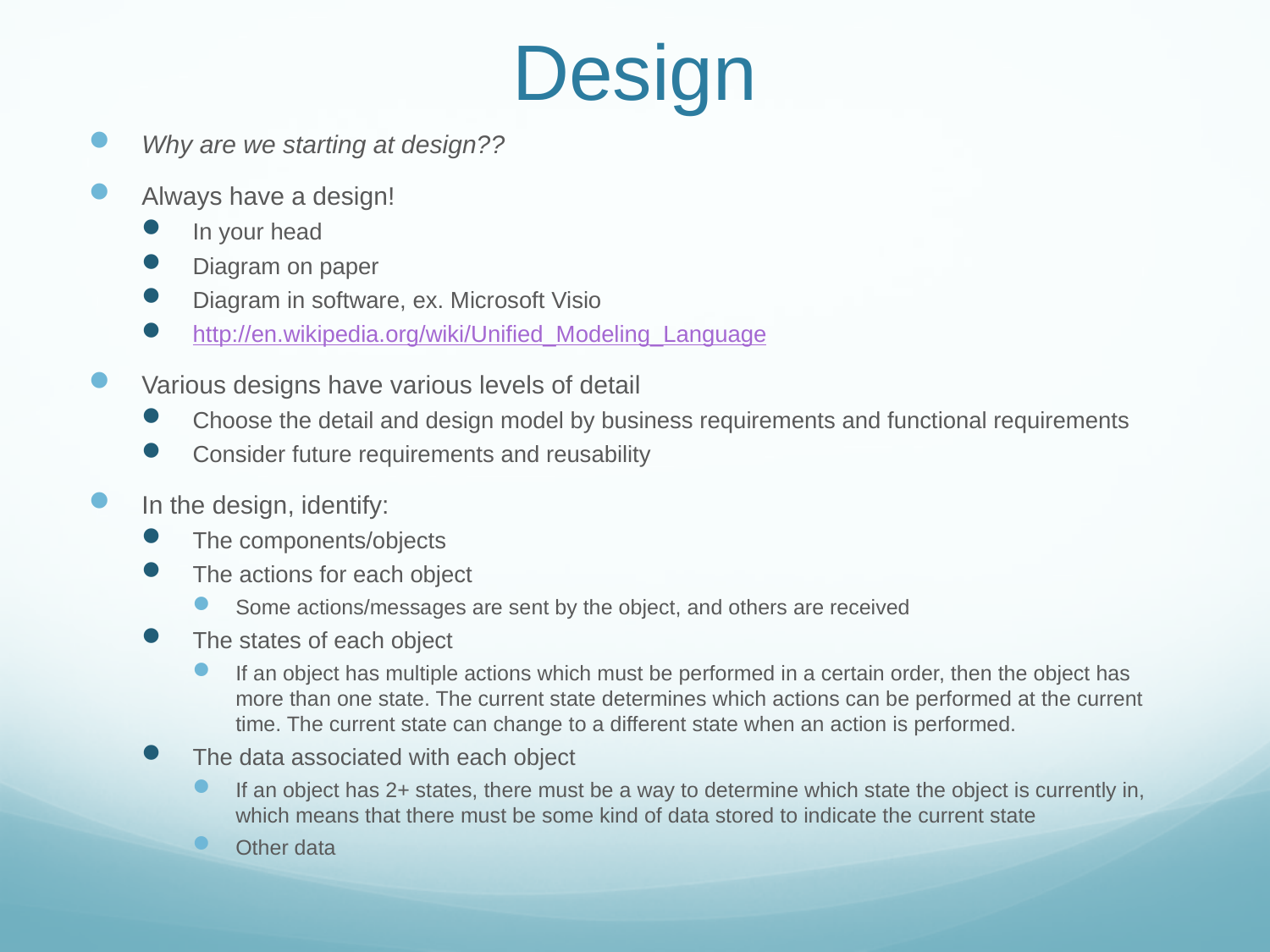

# Design
Why are we starting at design??
Always have a design!
In your head
Diagram on paper
Diagram in software, ex. Microsoft Visio
http://en.wikipedia.org/wiki/Unified_Modeling_Language
Various designs have various levels of detail
Choose the detail and design model by business requirements and functional requirements
Consider future requirements and reusability
In the design, identify:
The components/objects
The actions for each object
Some actions/messages are sent by the object, and others are received
The states of each object
If an object has multiple actions which must be performed in a certain order, then the object has more than one state. The current state determines which actions can be performed at the current time. The current state can change to a different state when an action is performed.
The data associated with each object
If an object has 2+ states, there must be a way to determine which state the object is currently in, which means that there must be some kind of data stored to indicate the current state
Other data